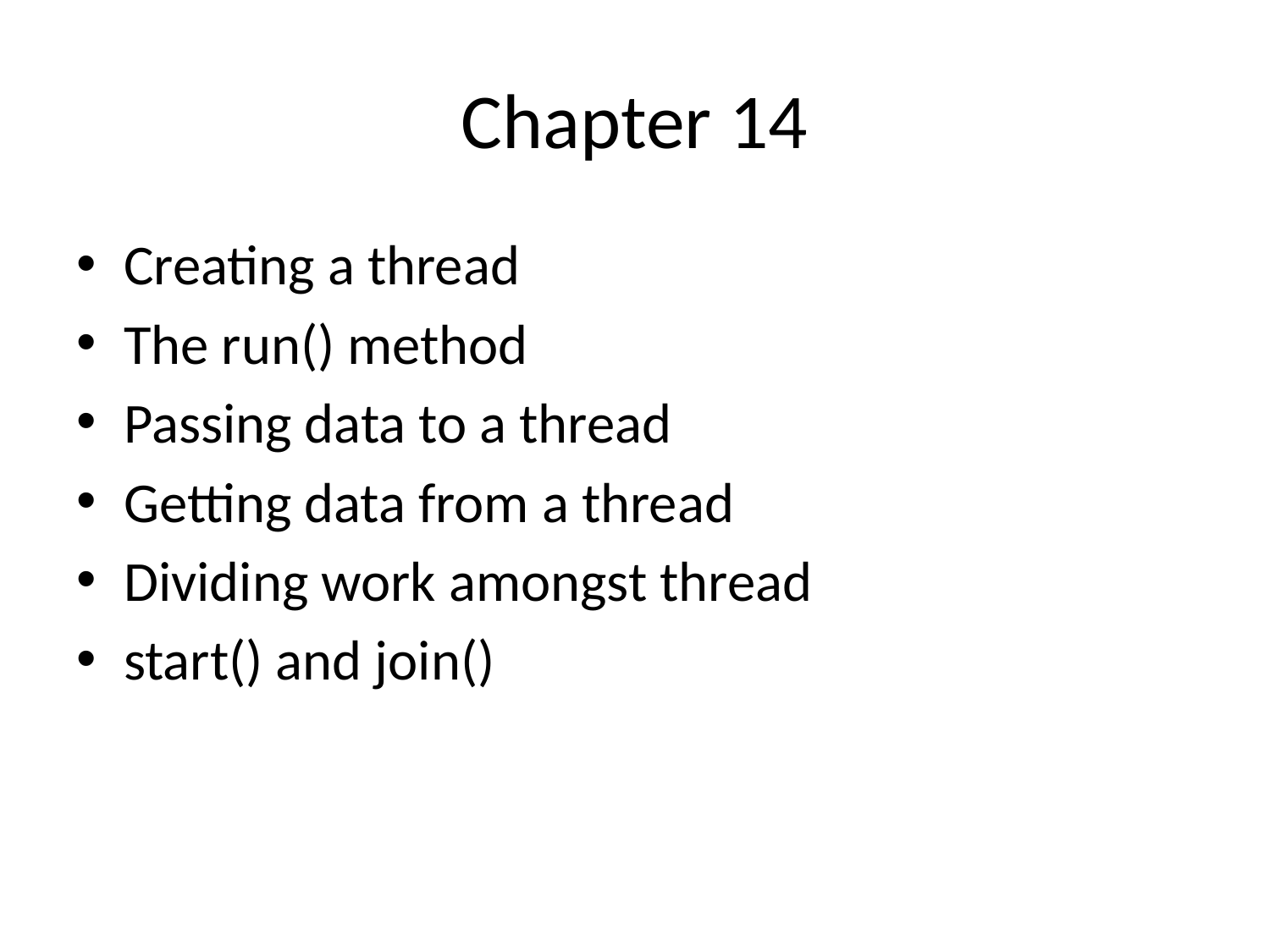

# Chapter 14
Creating a thread
The run() method
Passing data to a thread
Getting data from a thread
Dividing work amongst thread
start() and join()